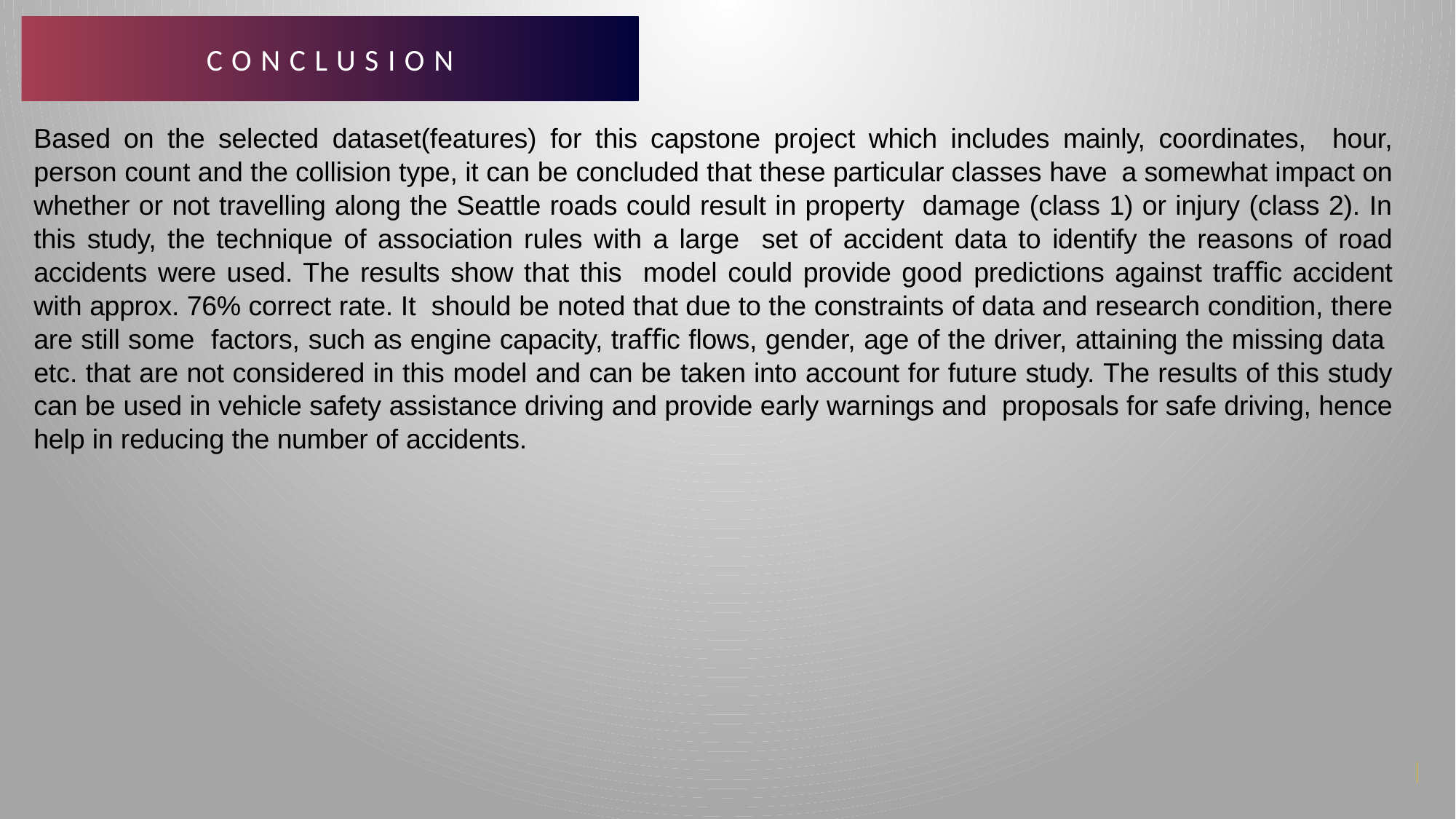

Conclusion
Based on the selected dataset(features) for this capstone project which includes mainly, coordinates,  hour, person count and the collision type, it can be concluded that these particular classes have  a somewhat impact on whether or not travelling along the Seattle roads could result in property  damage (class 1) or injury (class 2). In this study, the technique of association rules with a large  set of accident data to identify the reasons of road accidents were used. The results show that this  model could provide good predictions against traﬀic accident with approx. 76% correct rate. It  should be noted that due to the constraints of data and research condition, there are still some  factors, such as engine capacity, traﬀic flows, gender, age of the driver, attaining the missing data  etc. that are not considered in this model and can be taken into account for future study. The results of this study can be used in vehicle safety assistance driving and provide early warnings and  proposals for safe driving, hence help in reducing the number of accidents.